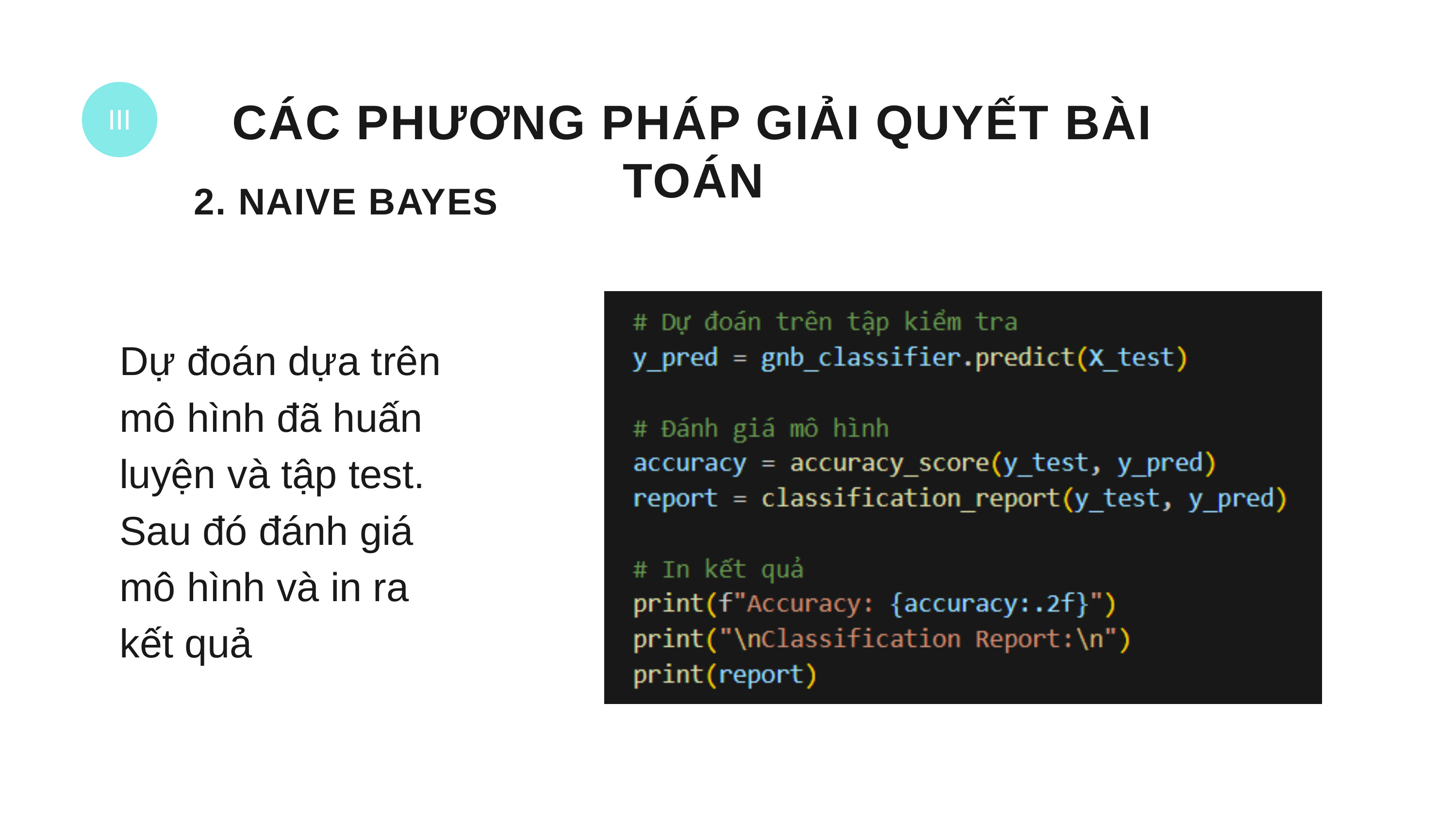

III
CÁC PHƯƠNG PHÁP GIẢI QUYẾT BÀI TOÁN
 2. NAIVE BAYES

Dự đoán dựa trên mô hình đã huấn luyện và tập test. Sau đó đánh giá mô hình và in ra kết quả